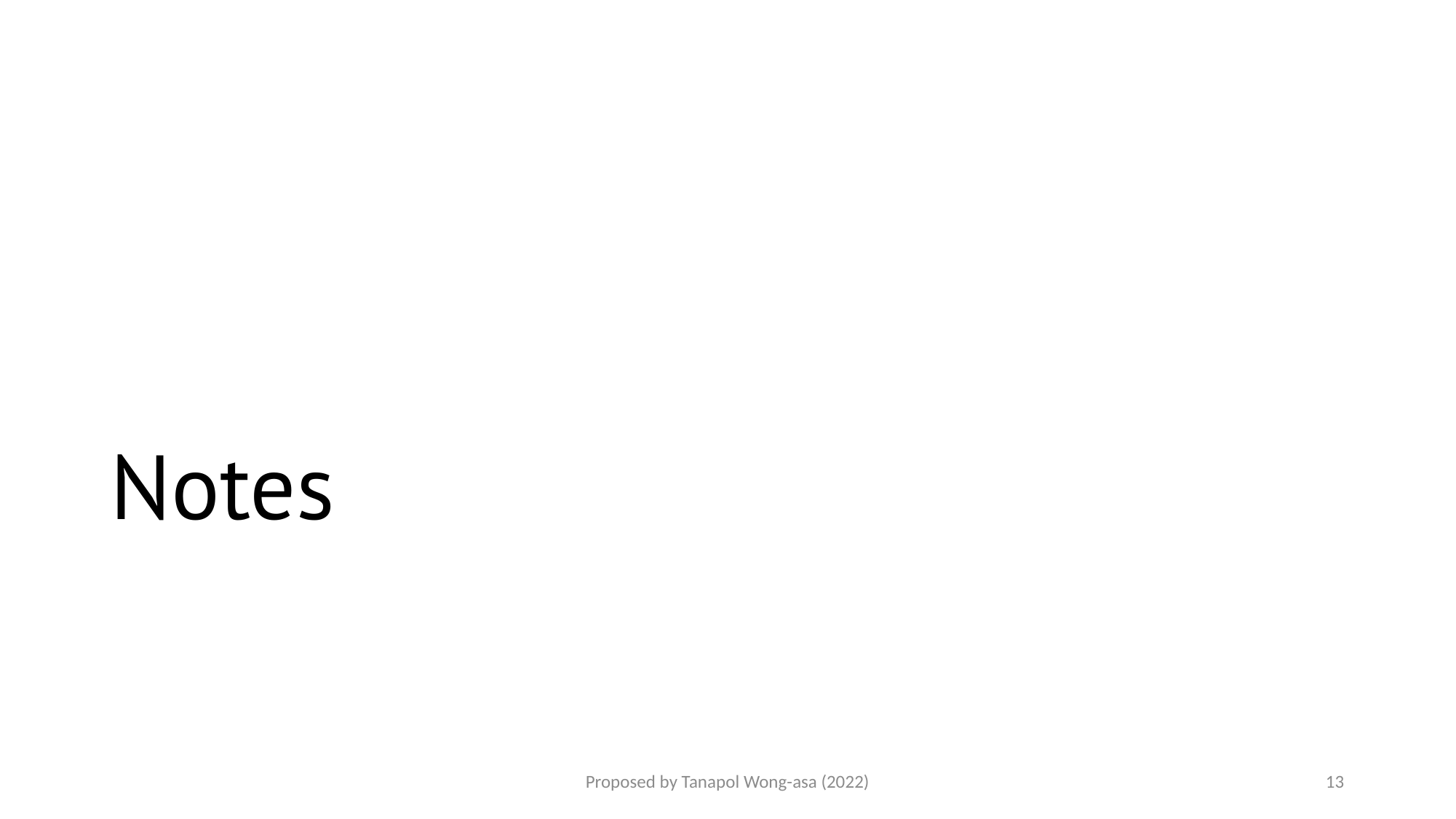

# Notes
Proposed by Tanapol Wong-asa (2022)
13